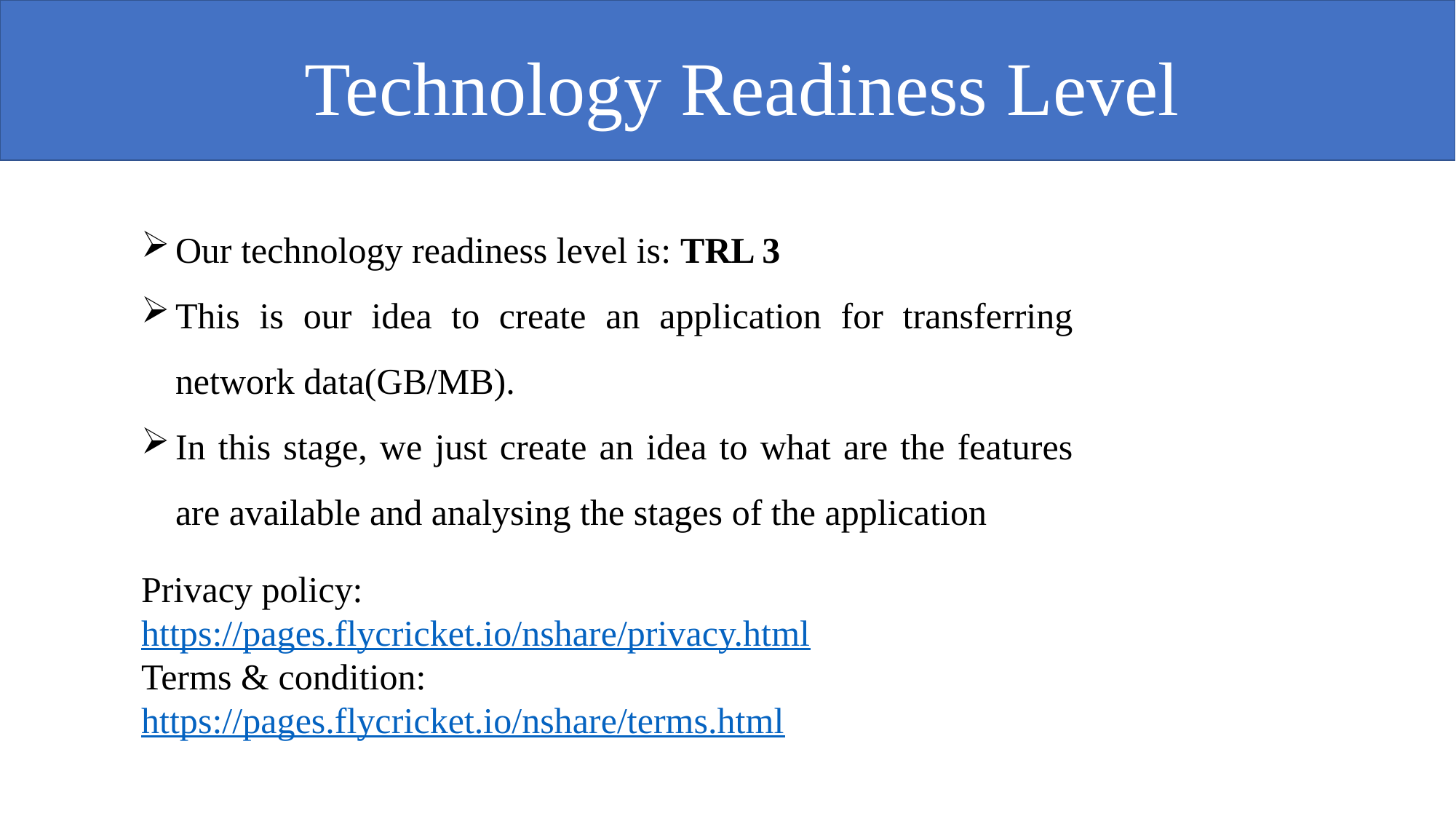

8

Technology Readiness Level
Our technology readiness level is: TRL 3
This is our idea to create an application for transferring network data(GB/MB).
In this stage, we just create an idea to what are the features are available and analysing the stages of the application
Privacy policy: https://pages.flycricket.io/nshare/privacy.html
Terms & condition: https://pages.flycricket.io/nshare/terms.html